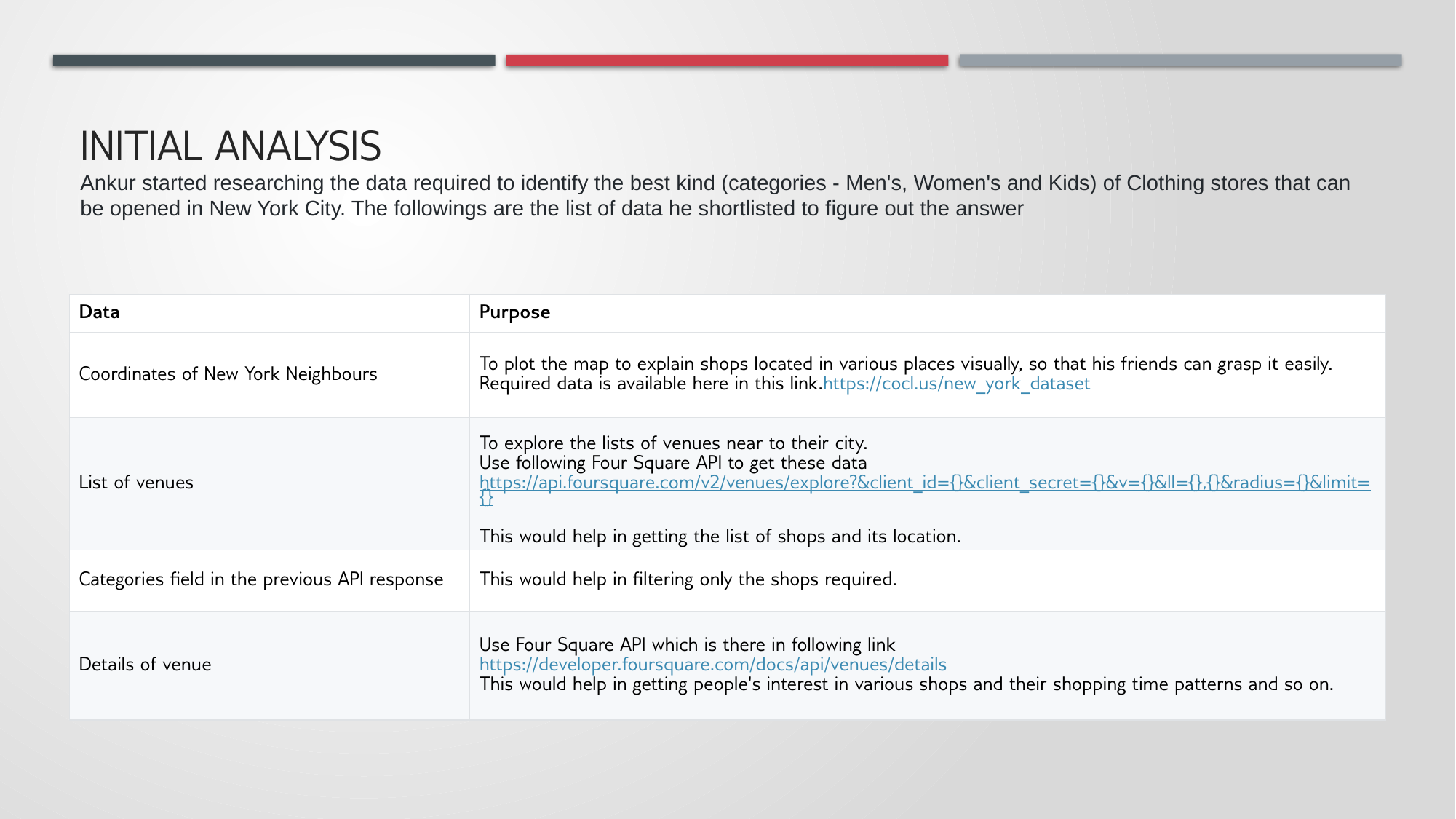

# INITIAL ANALYSIS Ankur started researching the data required to identify the best kind (categories - Men's, Women's and Kids) of Clothing stores that can be opened in New York City. The followings are the list of data he shortlisted to figure out the answer
| Data | Purpose |
| --- | --- |
| Coordinates of New York Neighbours | To plot the map to explain shops located in various places visually, so that his friends can grasp it easily.  Required data is available here in this link.https://cocl.us/new\_york\_dataset |
| List of venues | To explore the lists of venues near to their city.  Use following Four Square API to get these data  https://api.foursquare.com/v2/venues/explore?&client\_id={}&client\_secret={}&v={}&ll={},{}&radius={}&limit={}  This would help in getting the list of shops and its location. |
| Categories field in the previous API response | This would help in filtering only the shops required. |
| Details of venue | Use Four Square API which is there in following link  https://developer.foursquare.com/docs/api/venues/details  This would help in getting people's interest in various shops and their shopping time patterns and so on. |